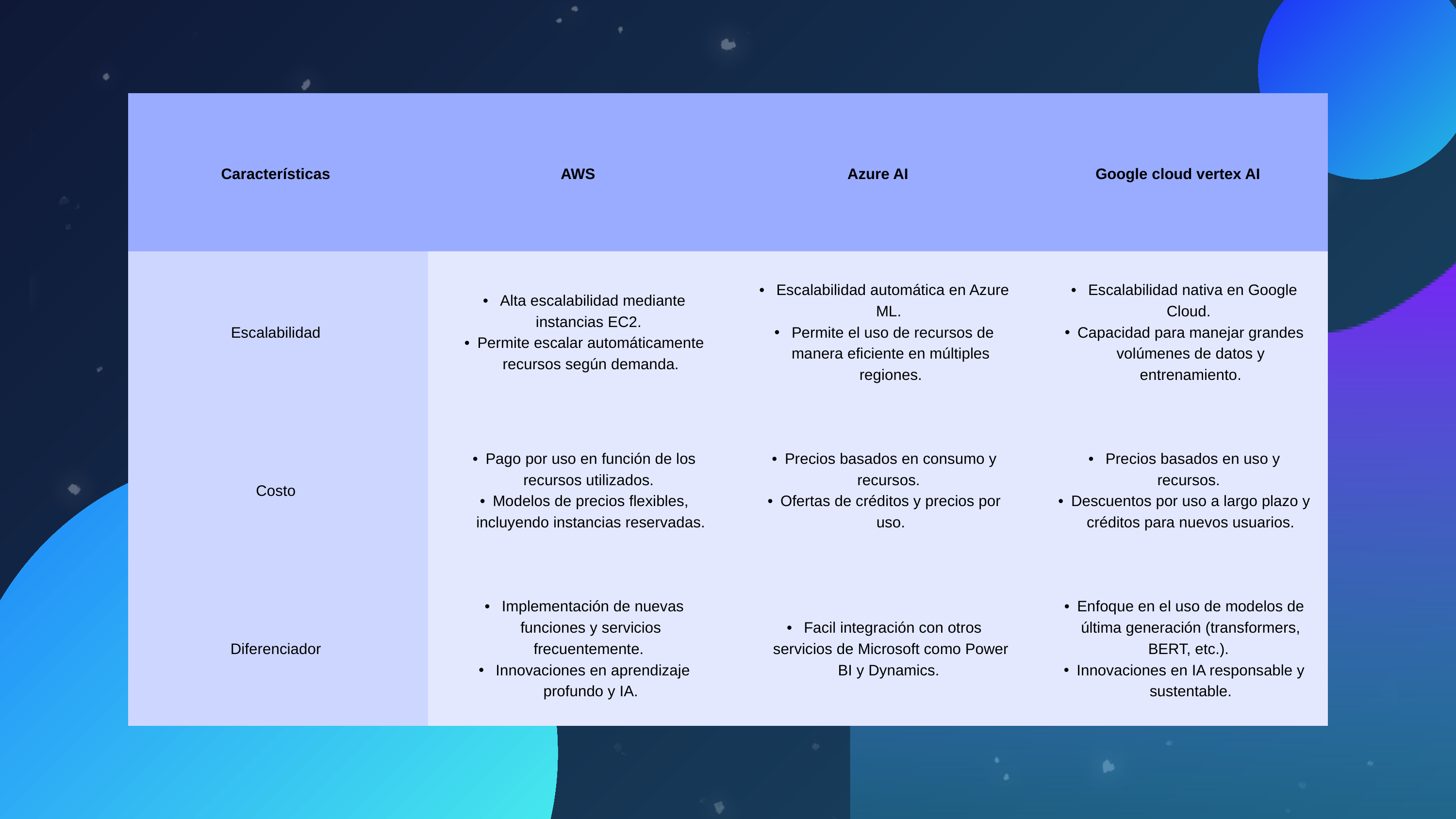

| Características | AWS | Azure AI | Google cloud vertex AI |
| --- | --- | --- | --- |
| Escalabilidad | Alta escalabilidad mediante instancias EC2. Permite escalar automáticamente recursos según demanda. | Escalabilidad automática en Azure ML. Permite el uso de recursos de manera eficiente en múltiples regiones. | Escalabilidad nativa en Google Cloud. Capacidad para manejar grandes volúmenes de datos y entrenamiento. |
| Costo | Pago por uso en función de los recursos utilizados. Modelos de precios flexibles, incluyendo instancias reservadas. | Precios basados en consumo y recursos. Ofertas de créditos y precios por uso. | Precios basados en uso y recursos. Descuentos por uso a largo plazo y créditos para nuevos usuarios. |
| Diferenciador | Implementación de nuevas funciones y servicios frecuentemente. Innovaciones en aprendizaje profundo y IA. | Facil integración con otros servicios de Microsoft como Power BI y Dynamics. | Enfoque en el uso de modelos de última generación (transformers, BERT, etc.). Innovaciones en IA responsable y sustentable. |